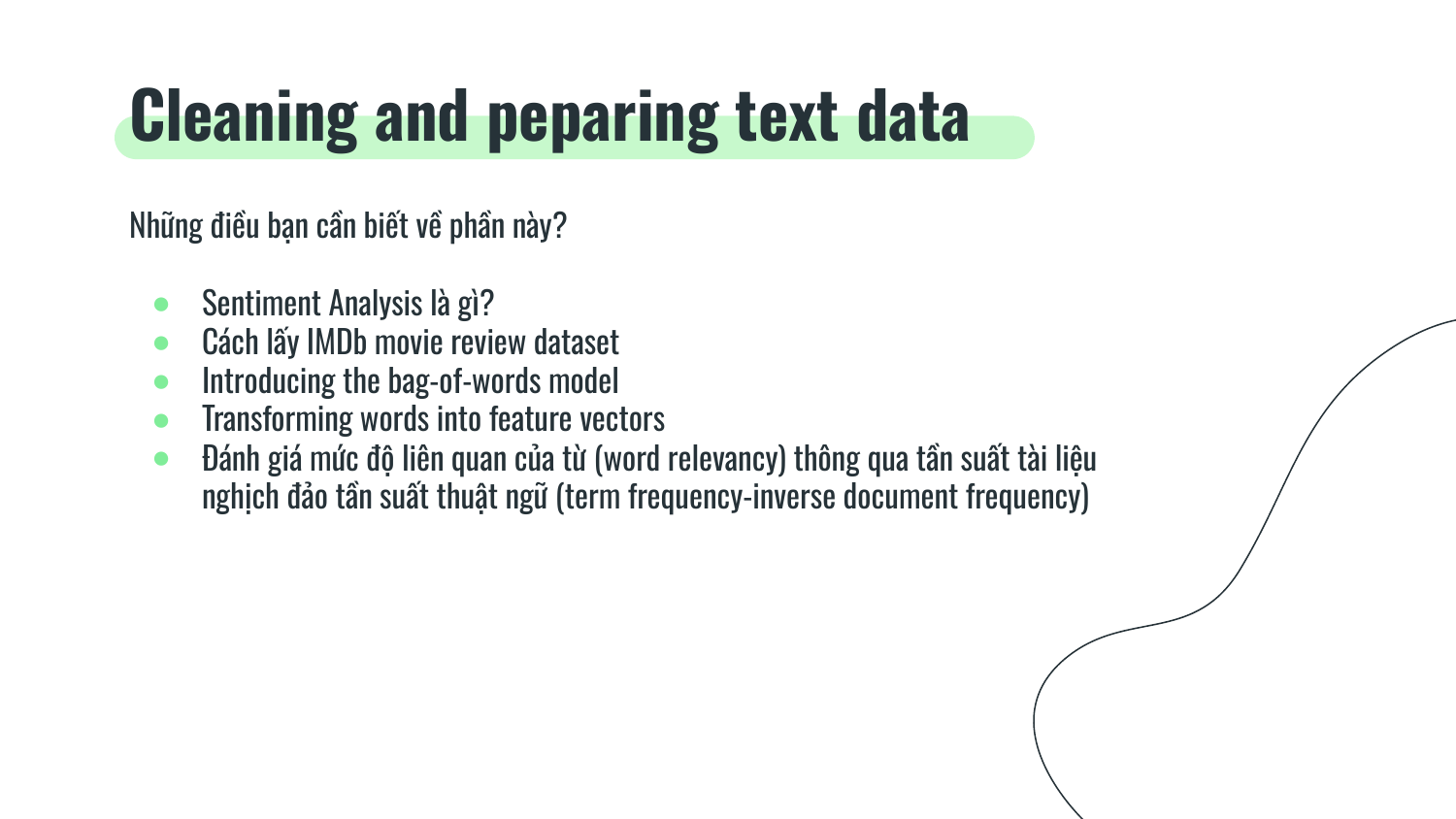

# Cleaning and peparing text data
Những điều bạn cần biết về phần này?

Sentiment Analysis là gì?
Cách lấy IMDb movie review dataset
Introducing the bag-of-words model
Transforming words into feature vectors
Đánh giá mức độ liên quan của từ (word relevancy) thông qua tần suất tài liệu nghịch đảo tần suất thuật ngữ (term frequency-inverse document frequency)